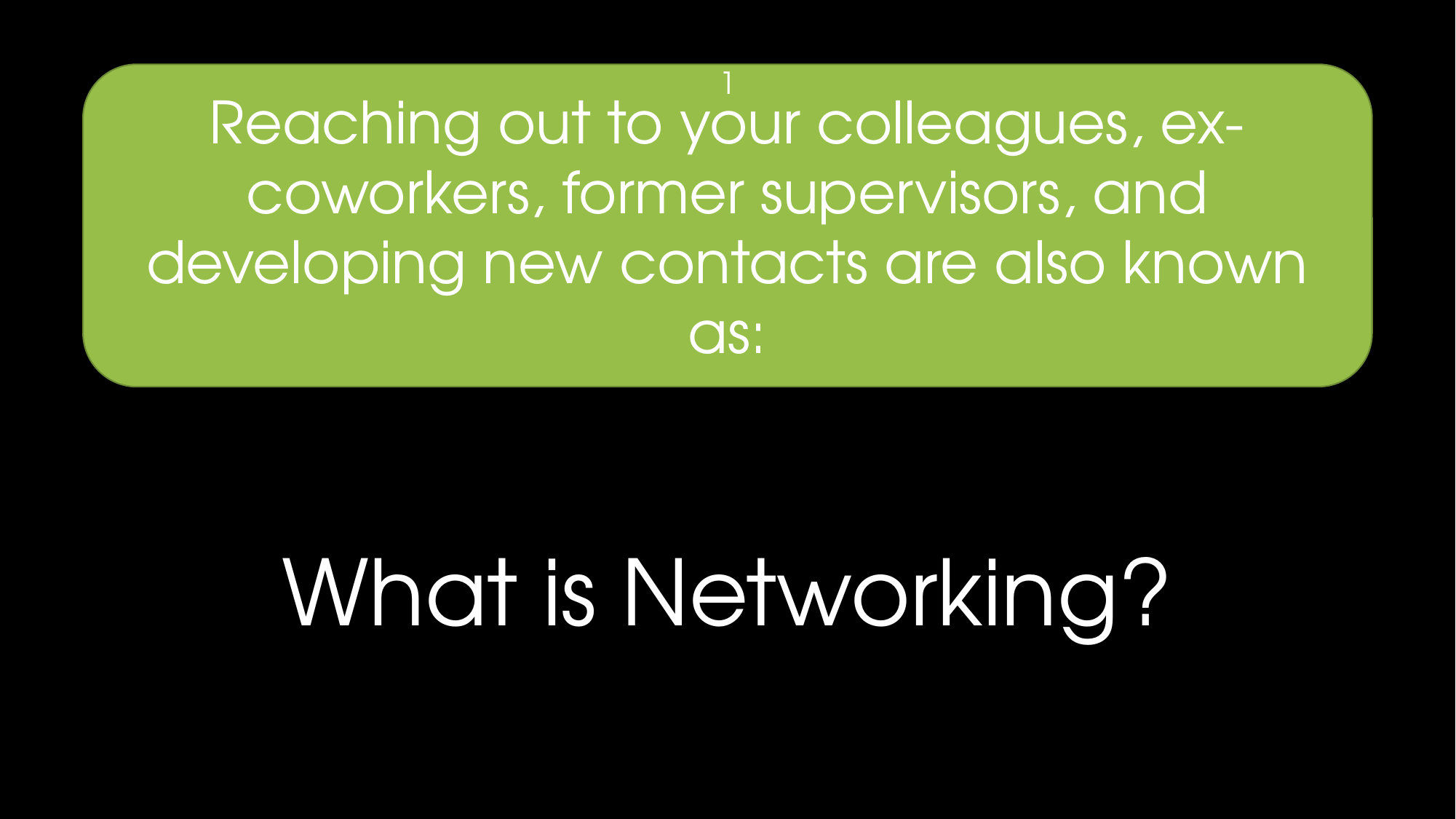

Reaching out to your colleagues, ex-coworkers, former supervisors, and developing new contacts are also known as:
1
What is Networking?